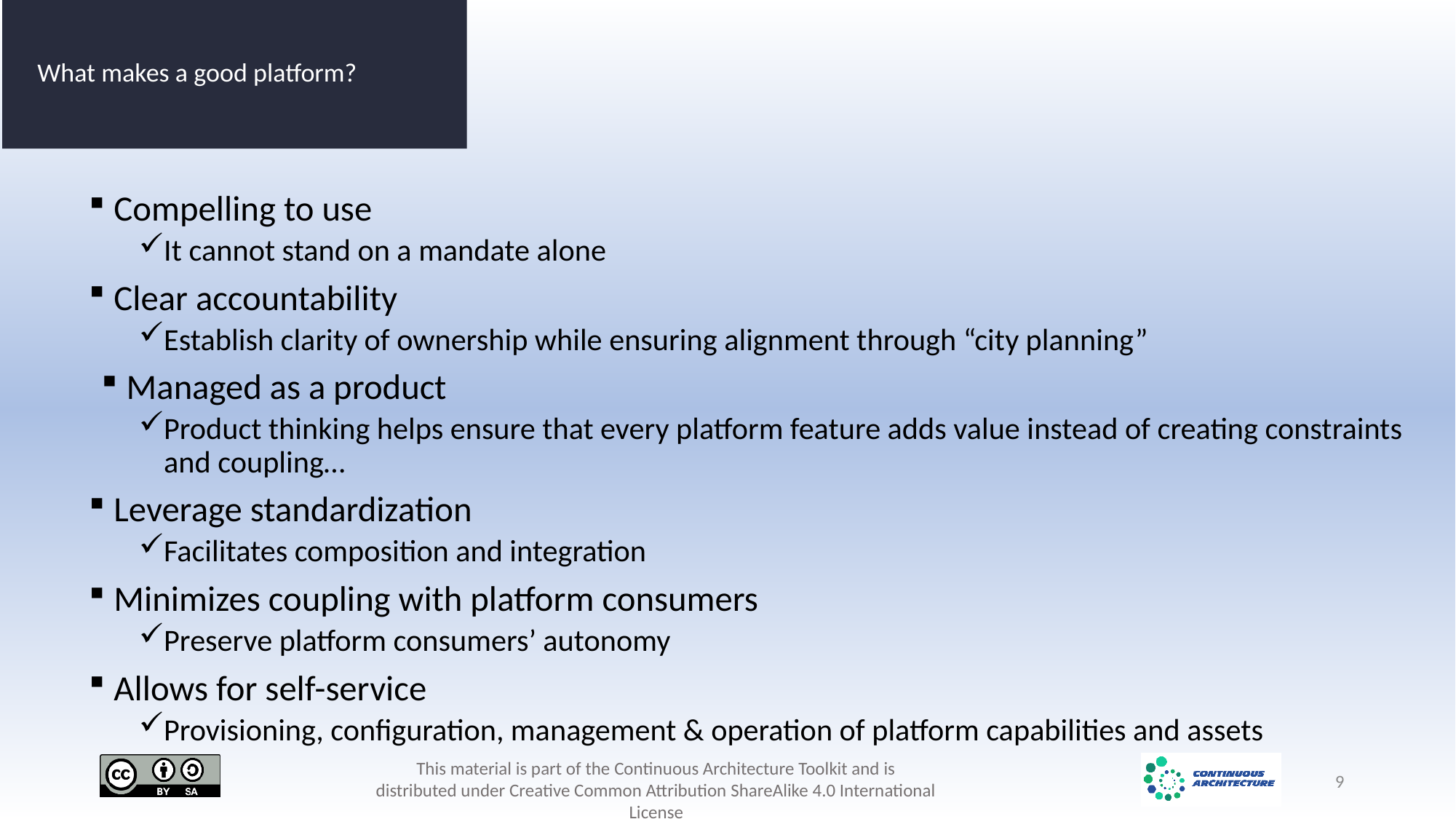

# What makes a good platform?
Compelling to use
It cannot stand on a mandate alone
Clear accountability
Establish clarity of ownership while ensuring alignment through “city planning”
Managed as a product
Product thinking helps ensure that every platform feature adds value instead of creating constraints and coupling…
Leverage standardization
Facilitates composition and integration
Minimizes coupling with platform consumers
Preserve platform consumers’ autonomy
Allows for self-service
Provisioning, configuration, management & operation of platform capabilities and assets
9